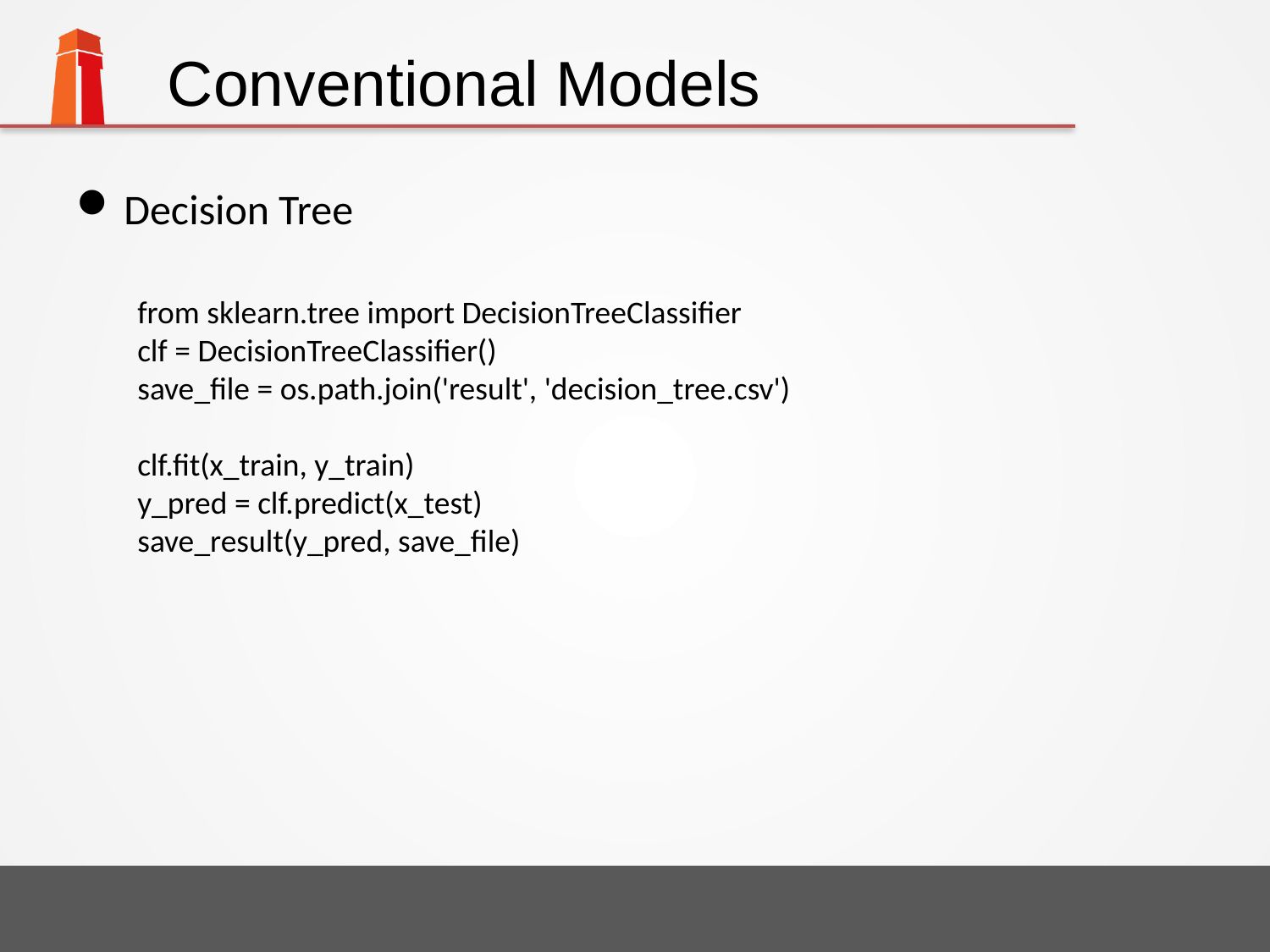

# Conventional Models
Decision Tree
from sklearn.tree import DecisionTreeClassifier
clf = DecisionTreeClassifier()
save_file = os.path.join('result', 'decision_tree.csv')

clf.fit(x_train, y_train)
y_pred = clf.predict(x_test)
save_result(y_pred, save_file)